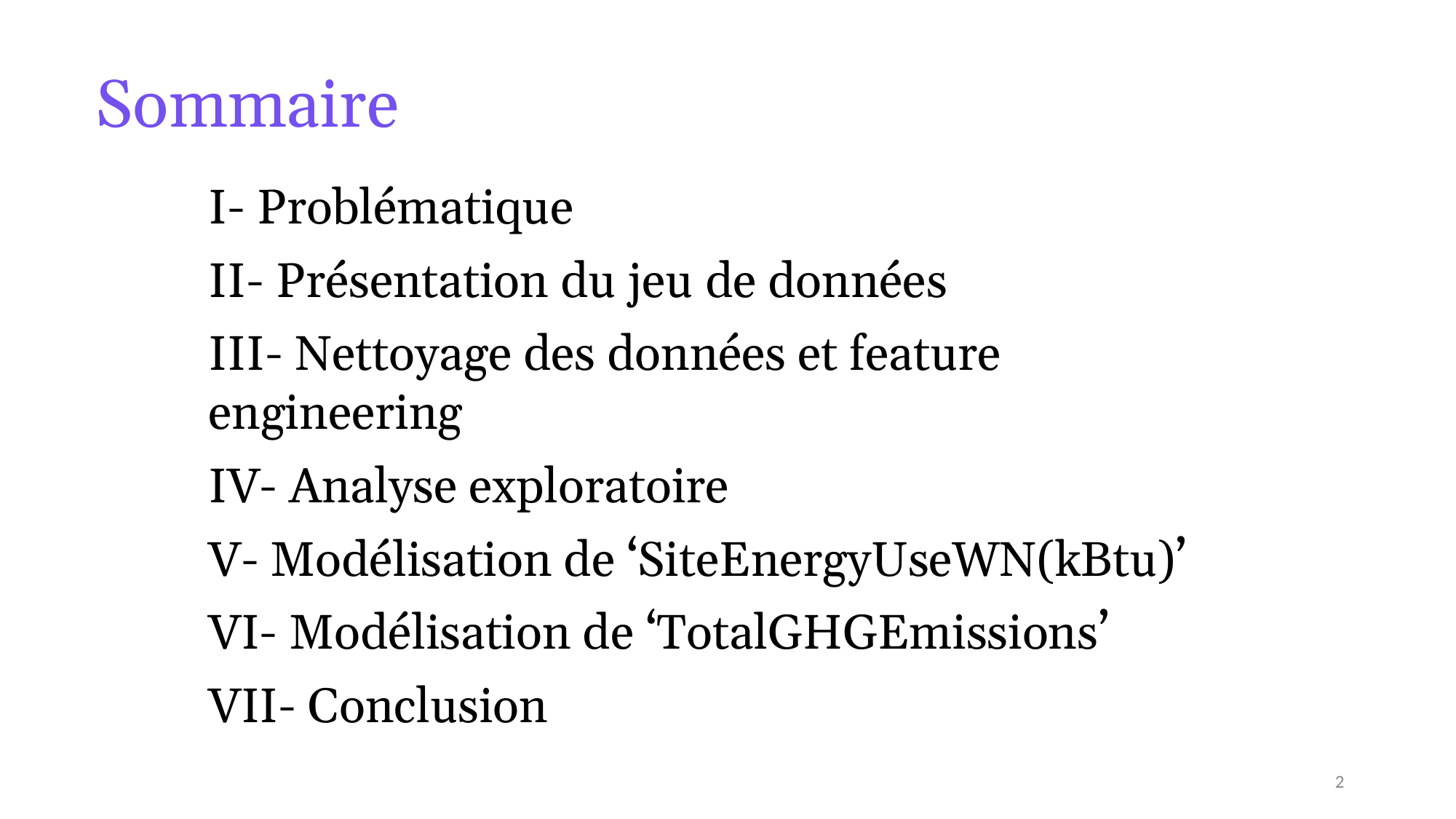

# Sommaire
I- Problématique
II- Présentation du jeu de données
III- Nettoyage des données et feature engineering
IV- Analyse exploratoire
V- Modélisation de ‘SiteEnergyUseWN(kBtu)’
VI- Modélisation de ‘TotalGHGEmissions’
VII- Conclusion
2